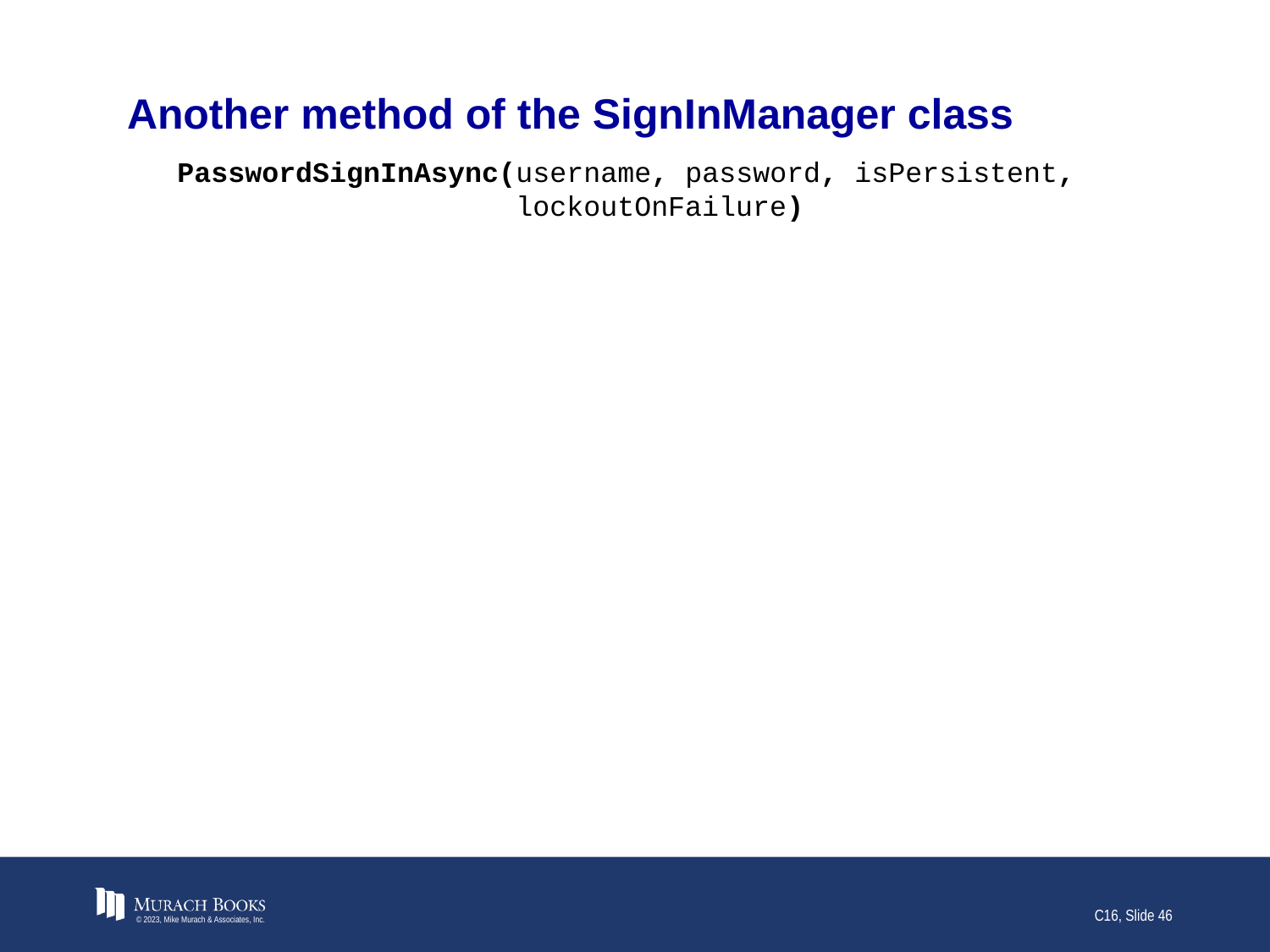

# Another method of the SignInManager class
PasswordSignInAsync(username, password, isPersistent,
                    lockoutOnFailure)

© 2023, Mike Murach & Associates, Inc.

C16, Slide 46